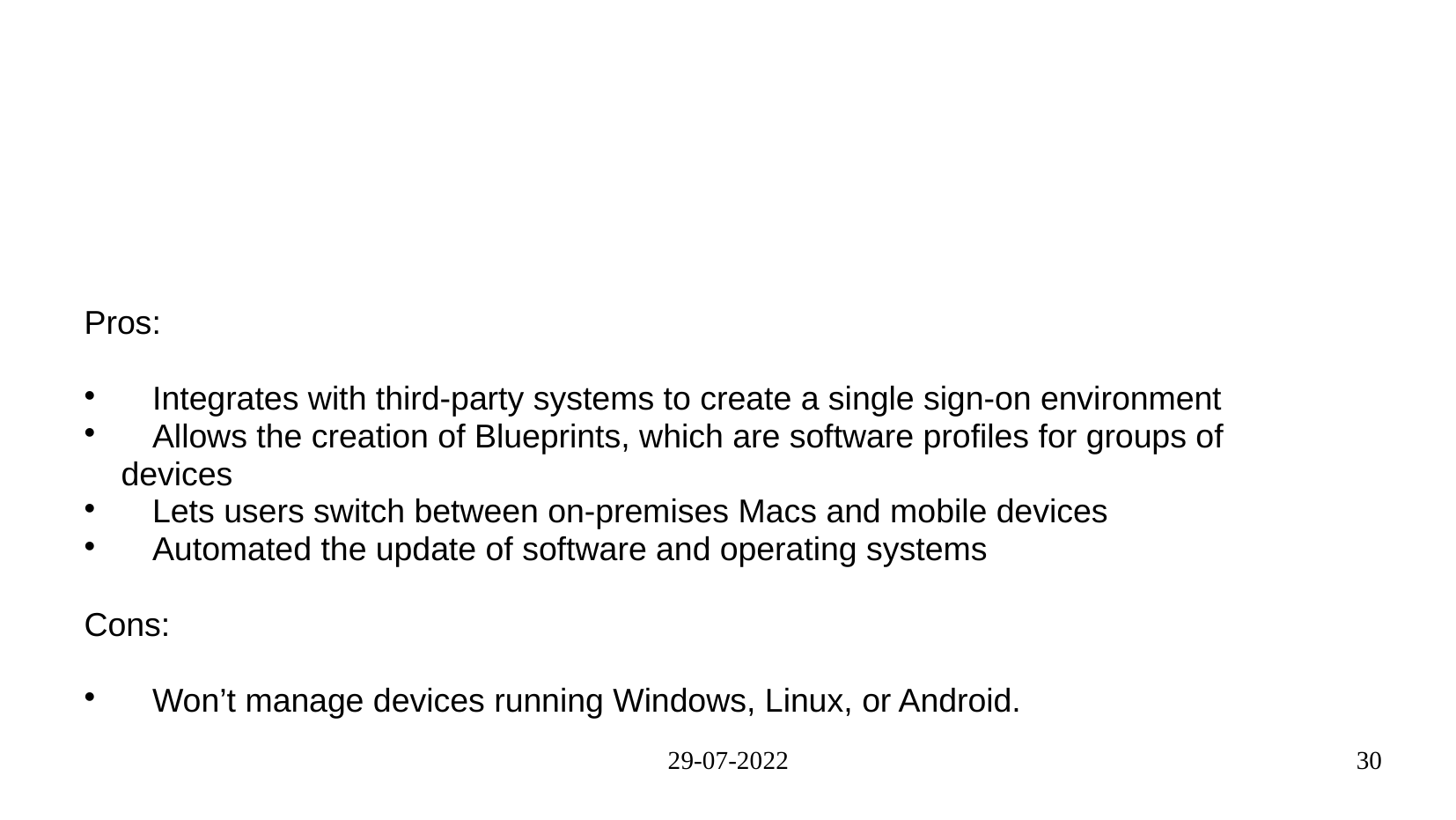

#

Pros:

    Integrates with third-party systems to create a single sign-on environment
    Allows the creation of Blueprints, which are software profiles for groups of
    devices
    Lets users switch between on-premises Macs and mobile devices
    Automated the update of software and operating systems

Cons:

    Won’t manage devices running Windows, Linux, or Android.

29-07-2022
30